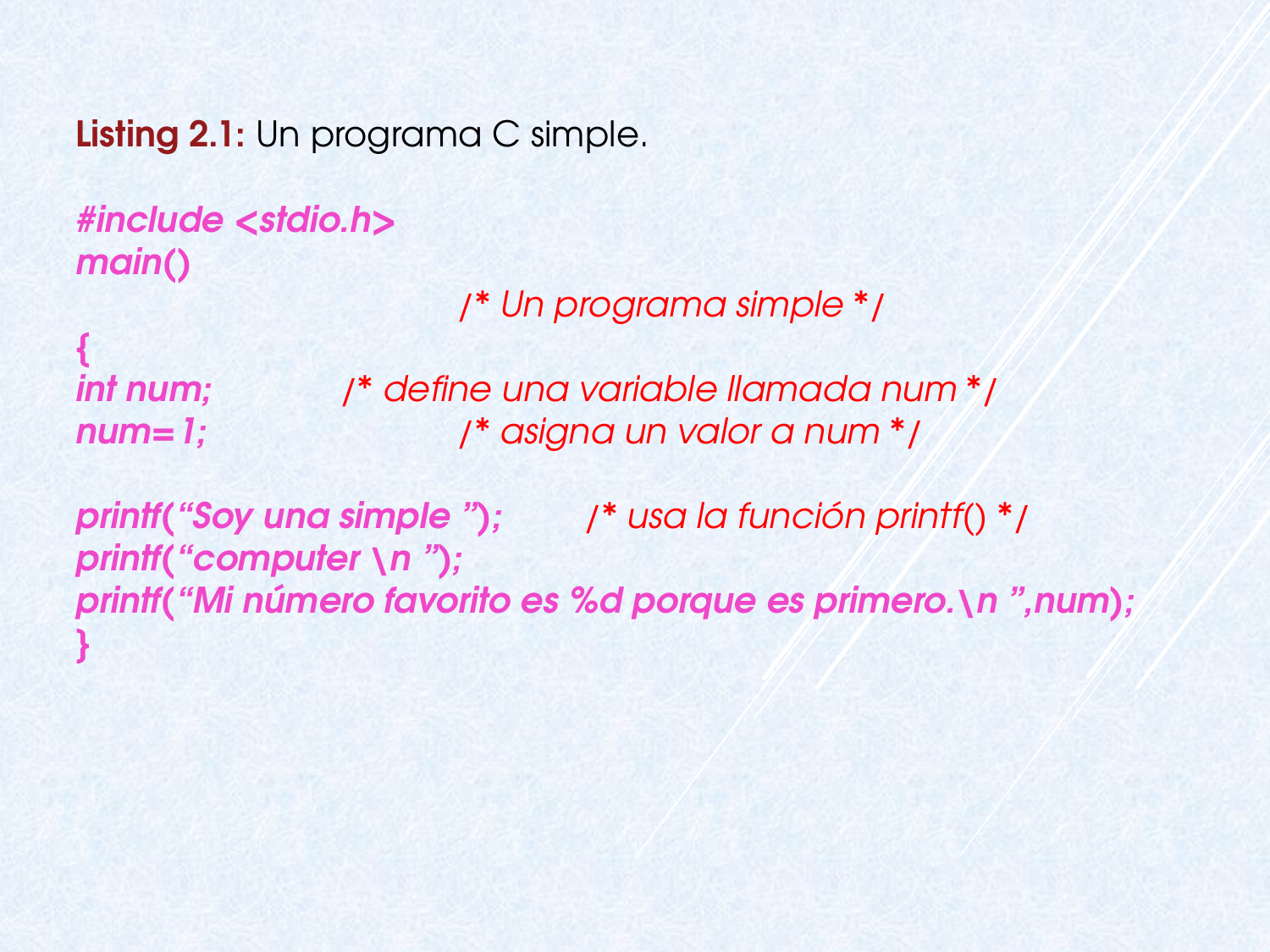

Listing 2.1: Un programa C simple.

#include <stdio.h>
main()
			/* Un programa simple */
{
int num;	 /* define una variable llamada num */
num=1;		/* asigna un valor a num */

printf(“Soy una simple ”);	/* usa la función printf() */
printf(“computer \n ”);
printf(“Mi número favorito es %d porque es primero.\n ”,num);
}